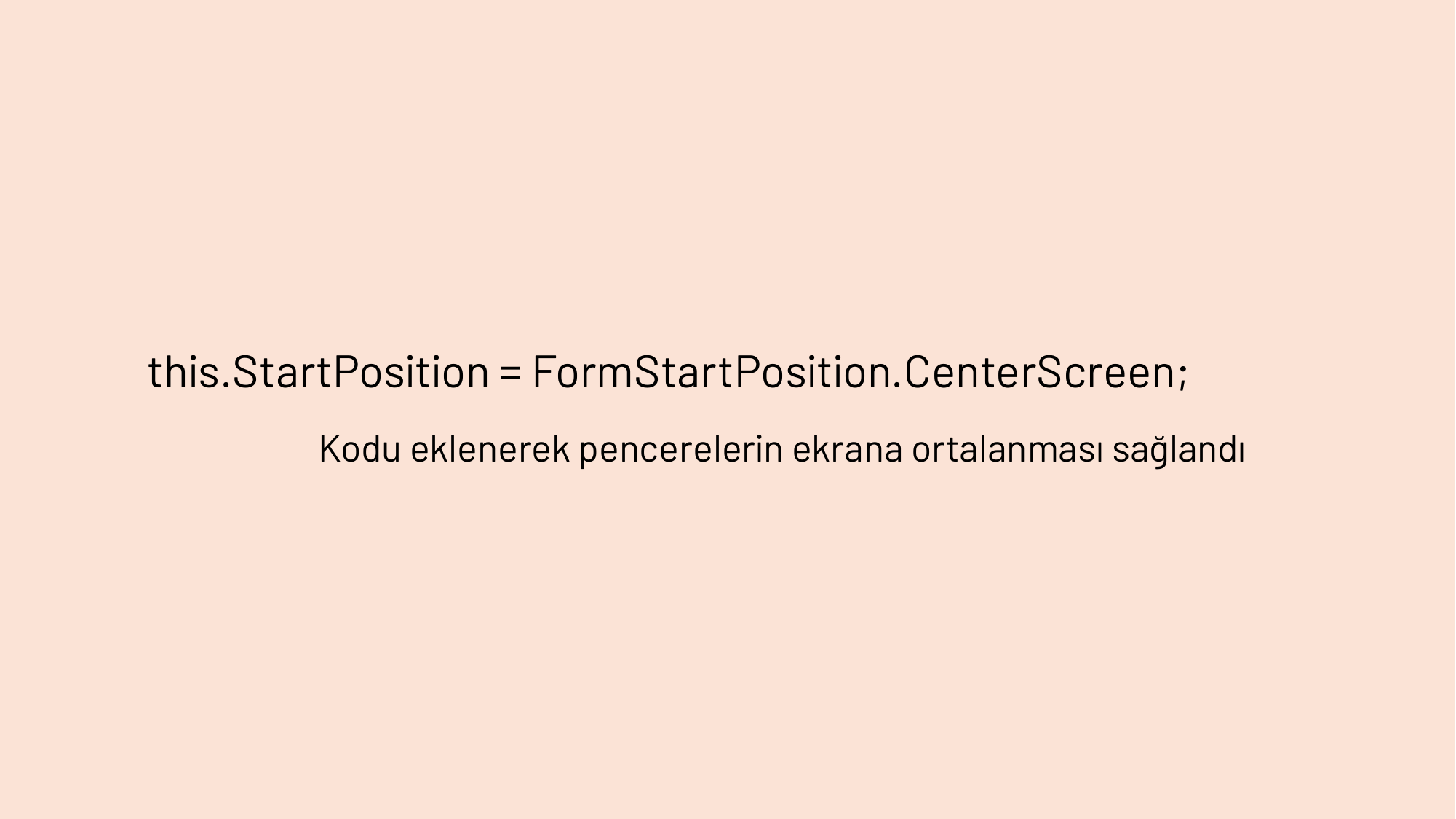

this.StartPosition = FormStartPosition.CenterScreen;

Kodu eklenerek pencerelerin ekrana ortalanması sağlandı